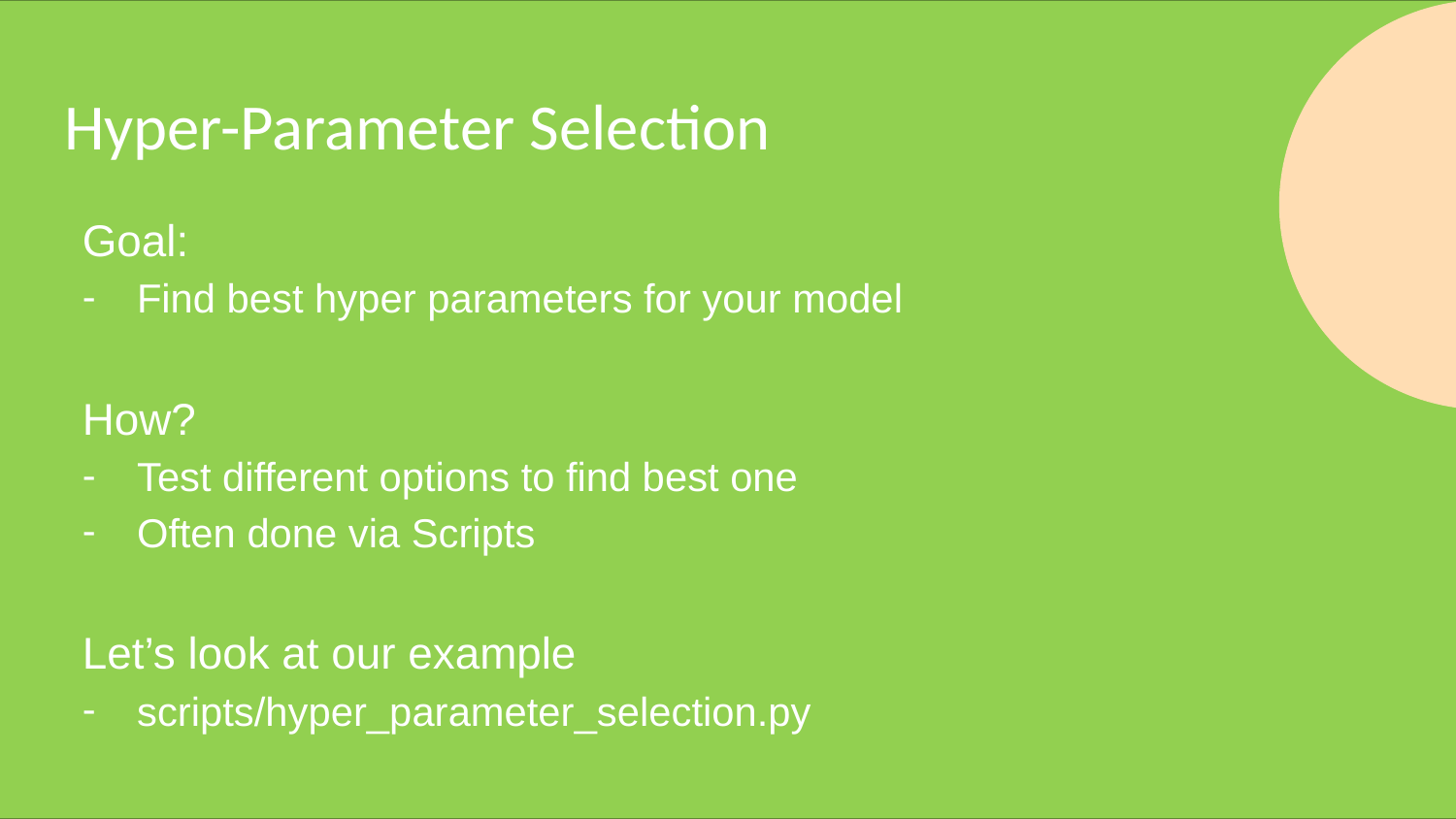

# Hyper-Parameter Selection
Goal:
Find best hyper parameters for your model

How?
Test different options to find best one
Often done via Scripts

Let’s look at our example
scripts/hyper_parameter_selection.py